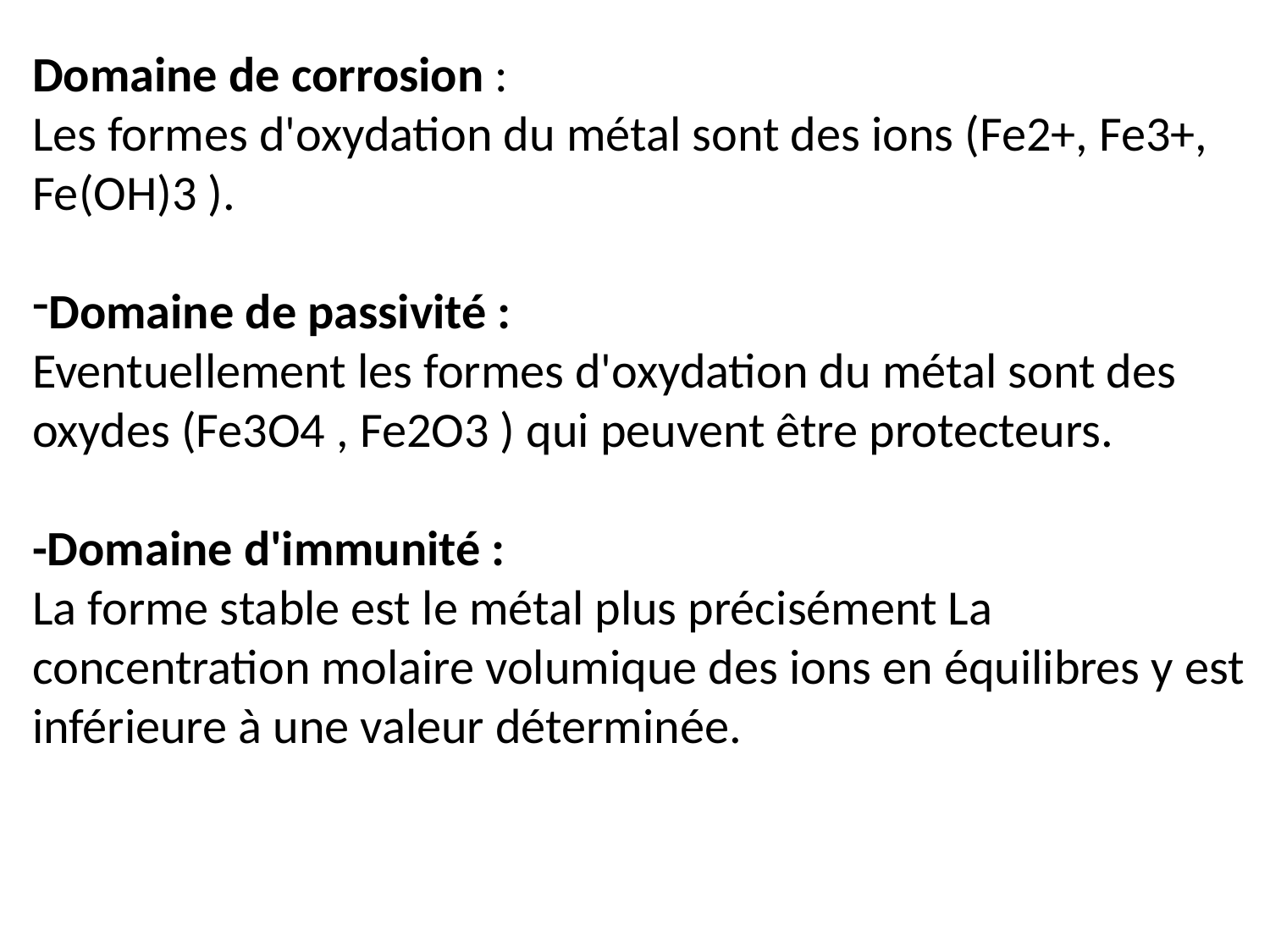

Domaine de corrosion :
Les formes d'oxydation du métal sont des ions (Fe2+, Fe3+, Fe(OH)3 ).

Domaine de passivité :
Eventuellement les formes d'oxydation du métal sont des oxydes (Fe3O4 , Fe2O3 ) qui peuvent être protecteurs.

-Domaine d'immunité :
La forme stable est le métal plus précisément La concentration molaire volumique des ions en équilibres y est inférieure à une valeur déterminée.